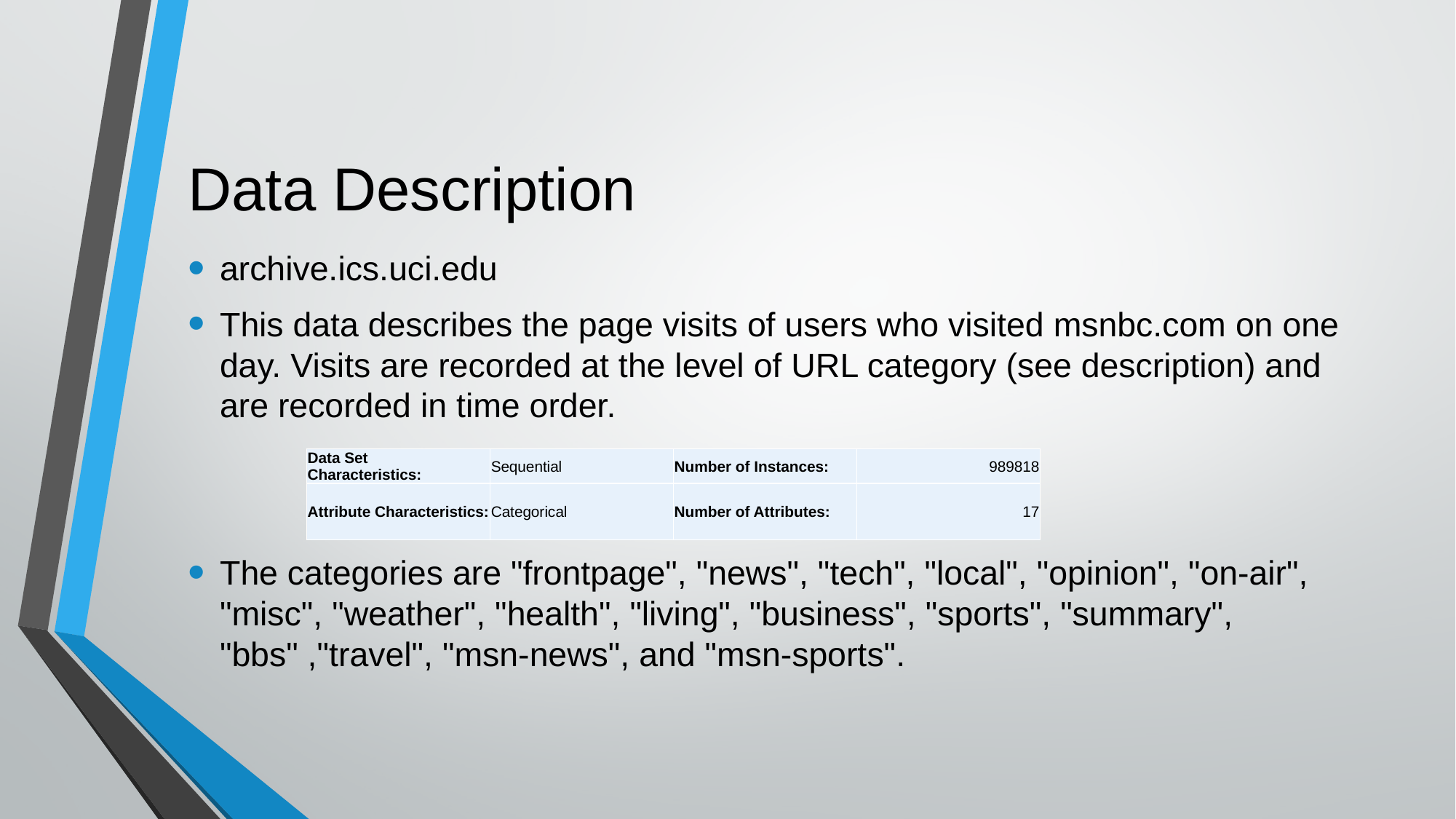

# Data Description
archive.ics.uci.edu
This data describes the page visits of users who visited msnbc.com on one day. Visits are recorded at the level of URL category (see description) and are recorded in time order.

The categories are "frontpage", "news", "tech", "local", "opinion", "on-air", "misc", "weather", "health", "living", "business", "sports", "summary", "bbs" ,"travel", "msn-news", and "msn-sports".

| Data Set Characteristics: | Sequential | Number of Instances: | 989818 |
| --- | --- | --- | --- |
| Attribute Characteristics: | Categorical | Number of Attributes: | 17 |